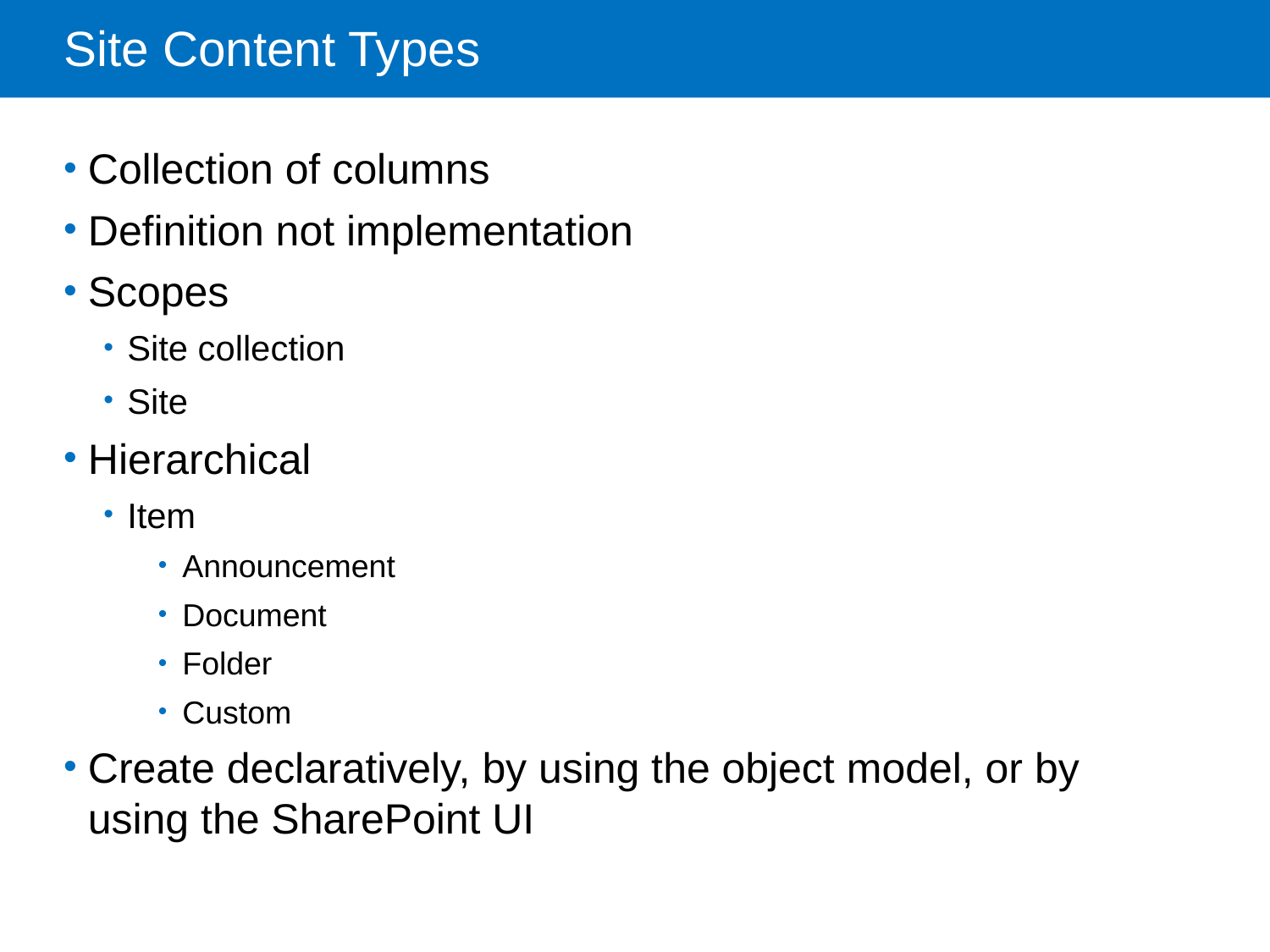

# Site Content Types
Collection of columns
Definition not implementation
Scopes
Site collection
Site
Hierarchical
Item
Announcement
Document
Folder
Custom
Create declaratively, by using the object model, or by using the SharePoint UI